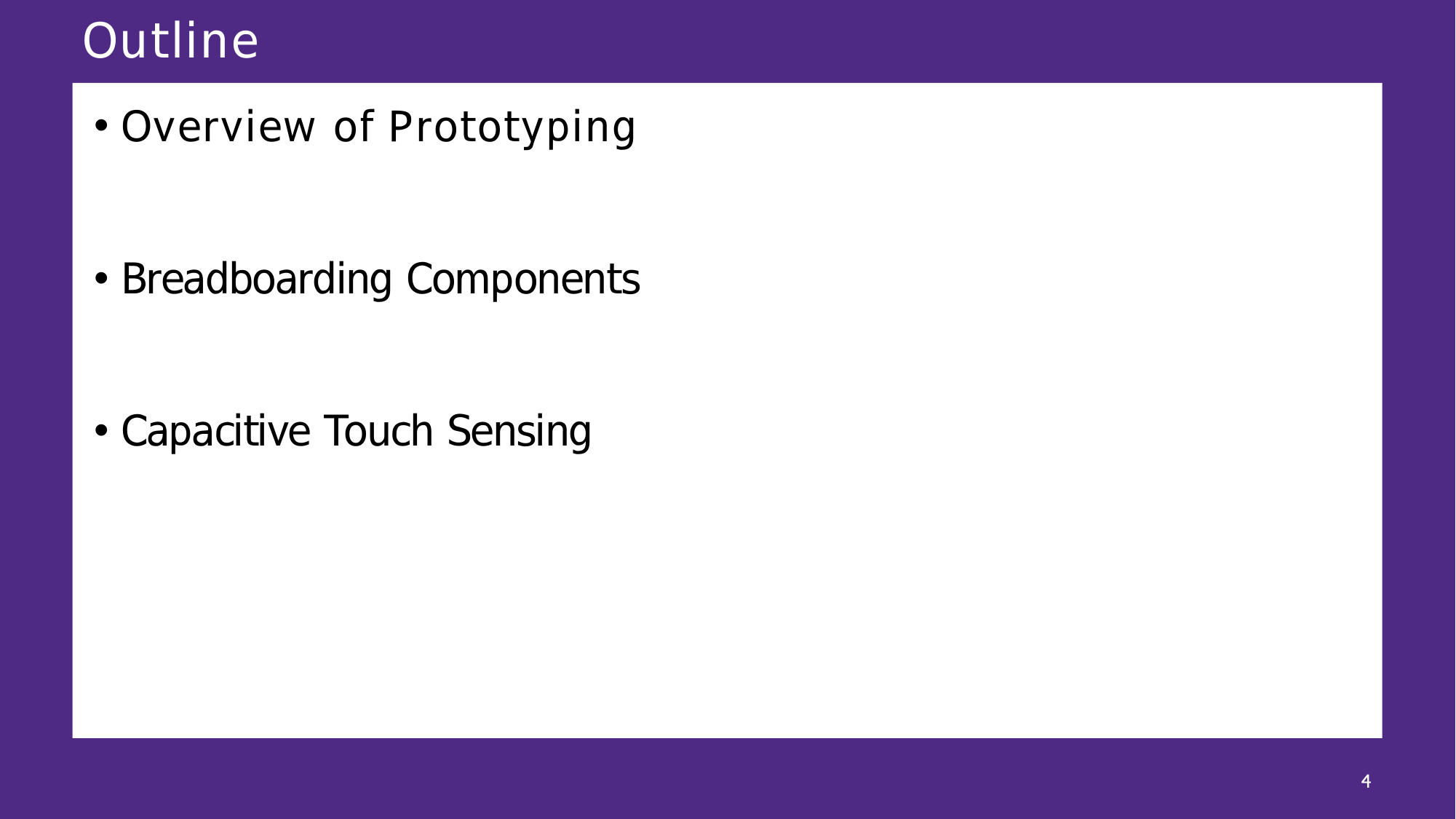

# Outline
Overview of Prototyping

Breadboarding Components

Capacitive Touch Sensing

4